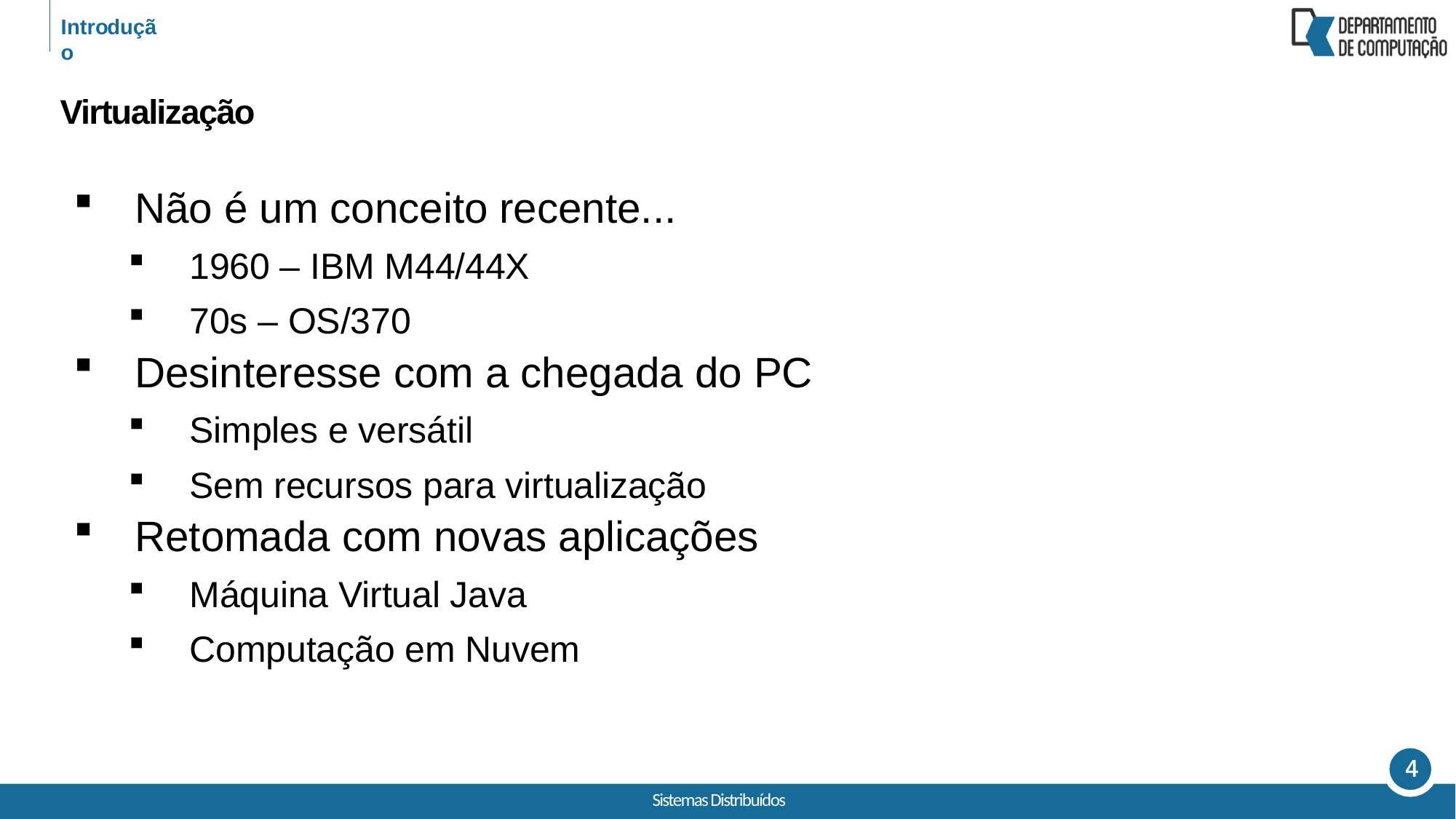

Introdução
Virtualização
Não é um conceito recente...
1960 – IBM M44/44X
70s – OS/370
Desinteresse com a chegada do PC
Simples e versátil
Sem recursos para virtualização
Retomada com novas aplicações
Máquina Virtual Java
Computação em Nuvem
4
Sistemas Distribuídos